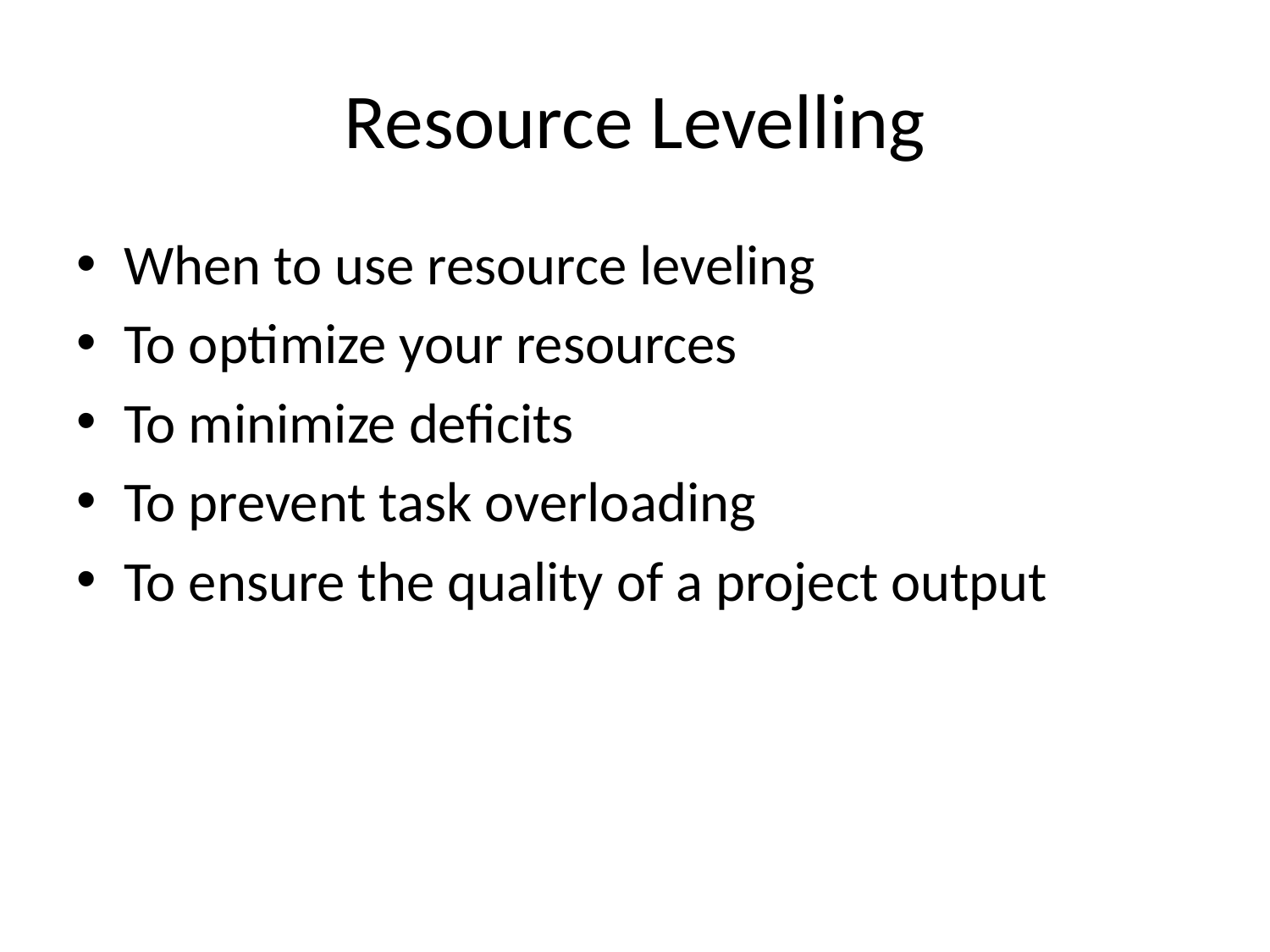

# Resource Levelling
When to use resource leveling
To optimize your resources
To minimize deficits
To prevent task overloading
To ensure the quality of a project output